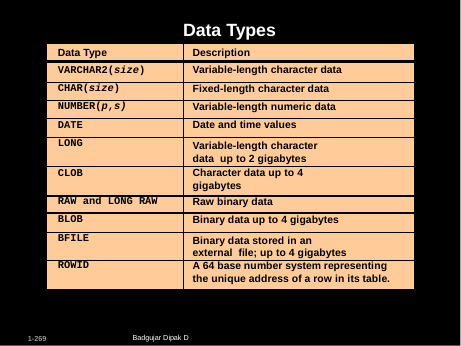

Data Types
| Data Type | Description |
| --- | --- |
| VARCHAR2(size) | Variable-length character data |
| CHAR(size) | Fixed-length character data |
| NUMBER(p,s) | Variable-length numeric data |
| DATE | Date and time values |
| LONG | Variable-length character data up to 2 gigabytes |
| CLOB | Character data up to 4 gigabytes |
| RAW and LONG RAW | Raw binary data |
| BLOB | Binary data up to 4 gigabytes |
| BFILE | Binary data stored in an external file; up to 4 gigabytes |
| ROWID | A 64 base number system representing the unique address of a row in its table. |

Badgujar Dipak D
1-269